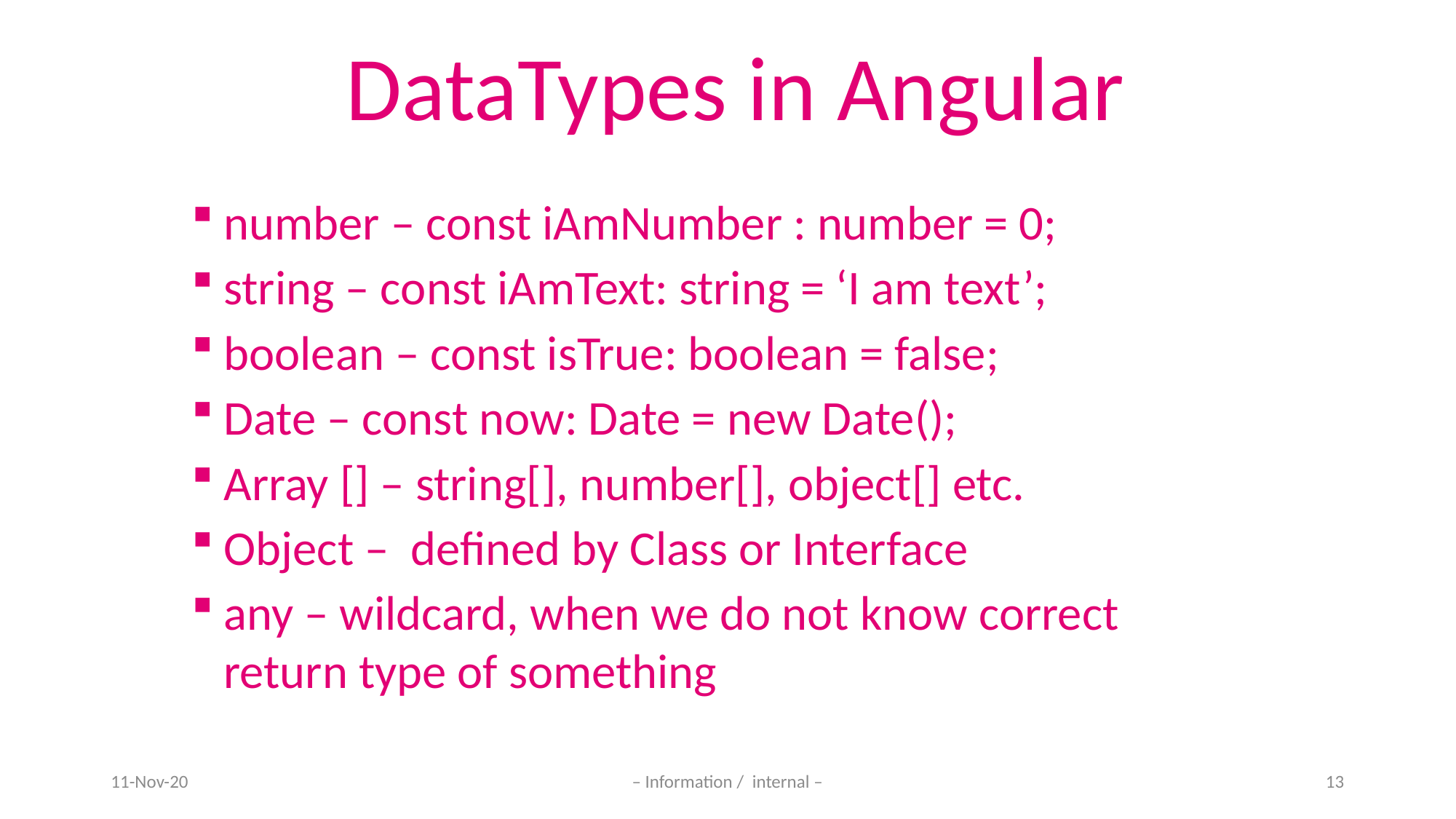

DataTypes in Angular
number – const iAmNumber : number = 0;
string – const iAmText: string = ‘I am text’;
boolean – const isTrue: boolean = false;
Date – const now: Date = new Date();
Array [] – string[], number[], object[] etc.
Object –  defined by Class or Interface
any – wildcard, when we do not know correct return type of something

11-Nov-20
– Information /  internal –
13